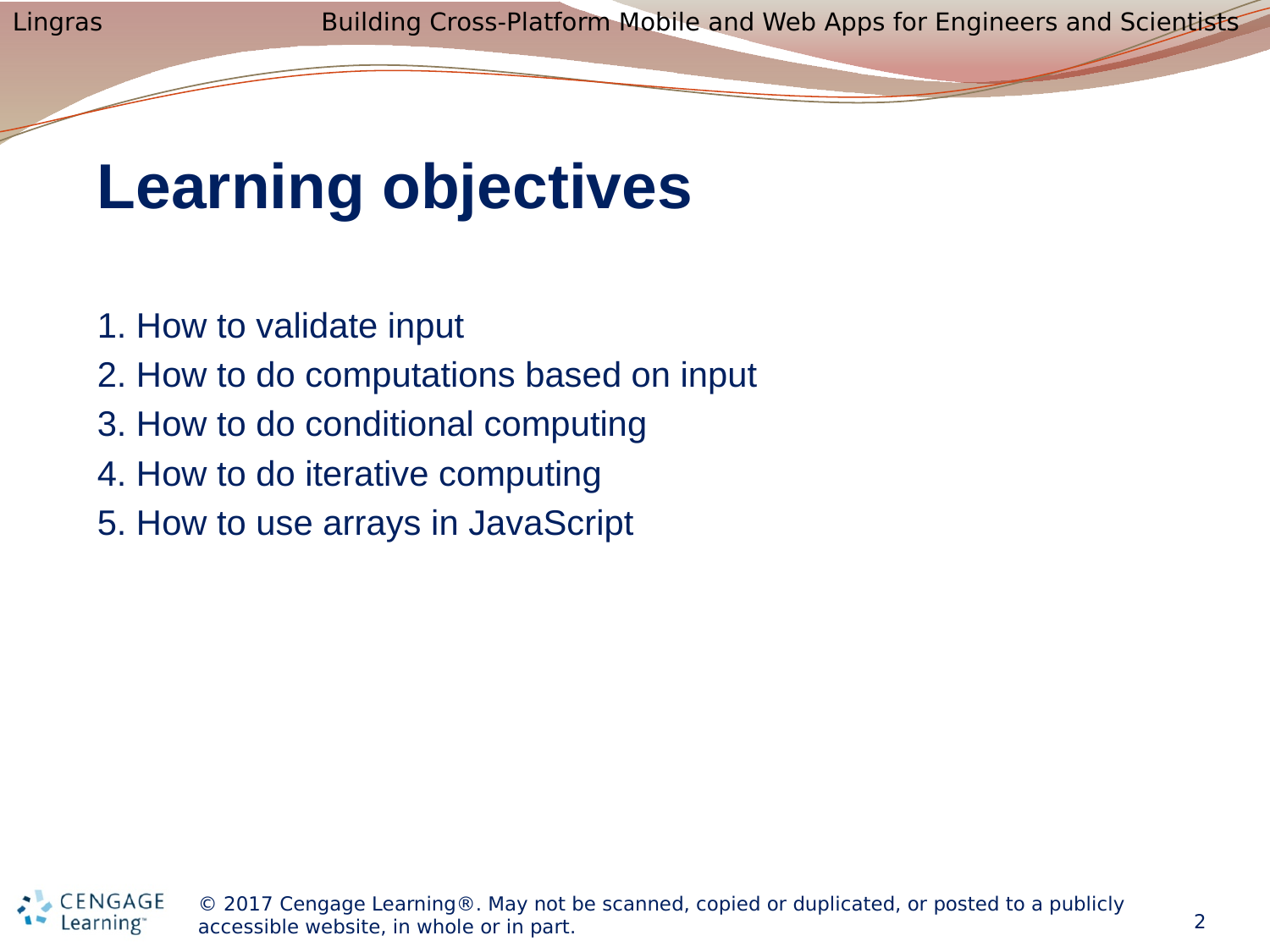

# Learning objectives
1. How to validate input
2. How to do computations based on input
3. How to do conditional computing
4. How to do iterative computing
5. How to use arrays in JavaScript

2
© 2017 Cengage Learning®. May not be scanned, copied or duplicated, or posted to a publicly accessible website, in whole or in part.